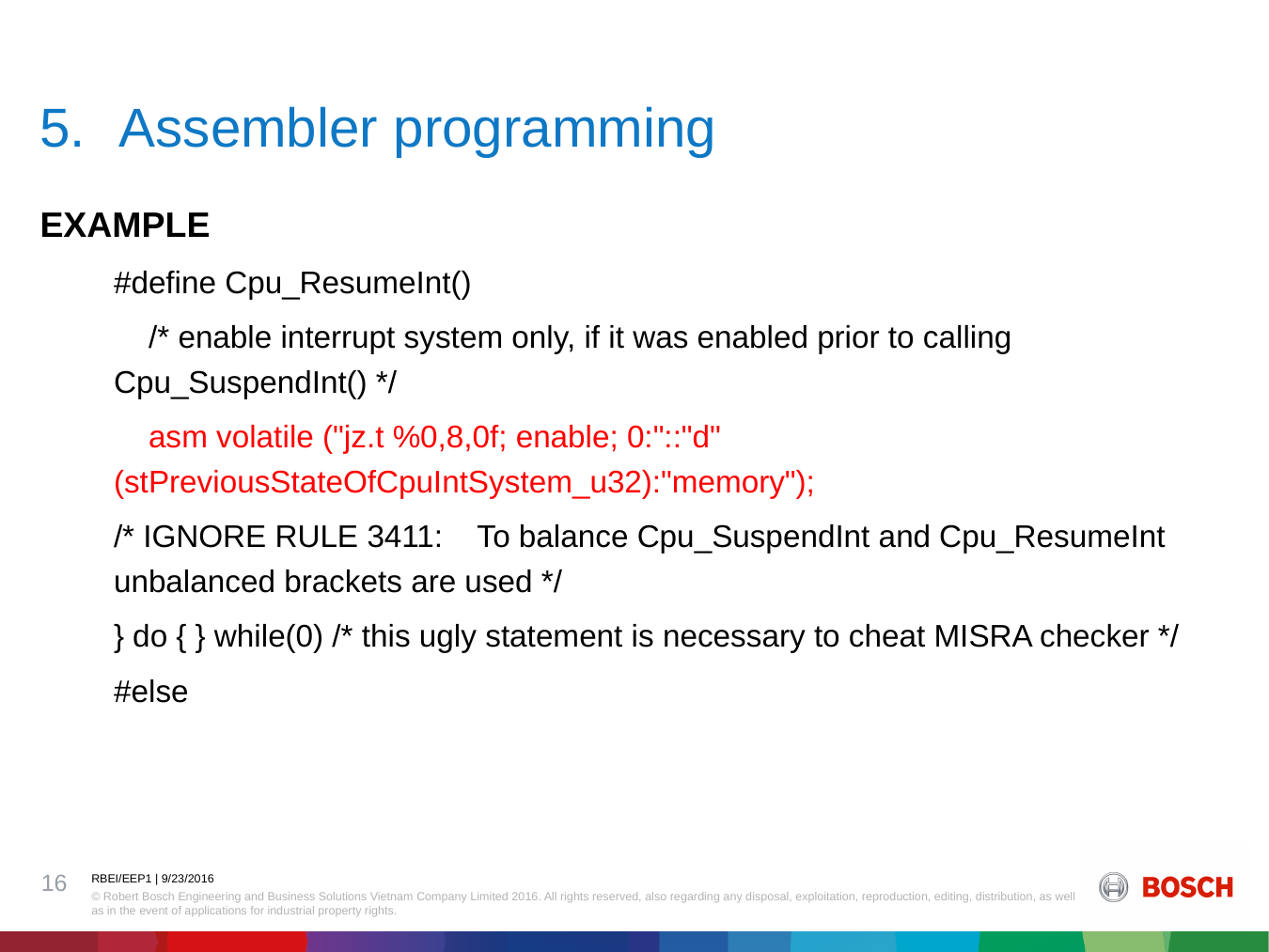

# Assembler programming
EXAMPLE
#define Cpu_ResumeInt()
    /* enable interrupt system only, if it was enabled prior to calling Cpu_SuspendInt() */
    asm volatile ("jz.t %0,8,0f; enable; 0:"::"d" (stPreviousStateOfCpuIntSystem_u32):"memory");
/* IGNORE RULE 3411:    To balance Cpu_SuspendInt and Cpu_ResumeInt unbalanced brackets are used */
} do { } while(0) /* this ugly statement is necessary to cheat MISRA checker */
#else

16
RBEI/EEP1 | 9/23/2016
© Robert Bosch Engineering and Business Solutions Vietnam Company Limited 2016. All rights reserved, also regarding any disposal, exploitation, reproduction, editing, distribution, as well as in the event of applications for industrial property rights.